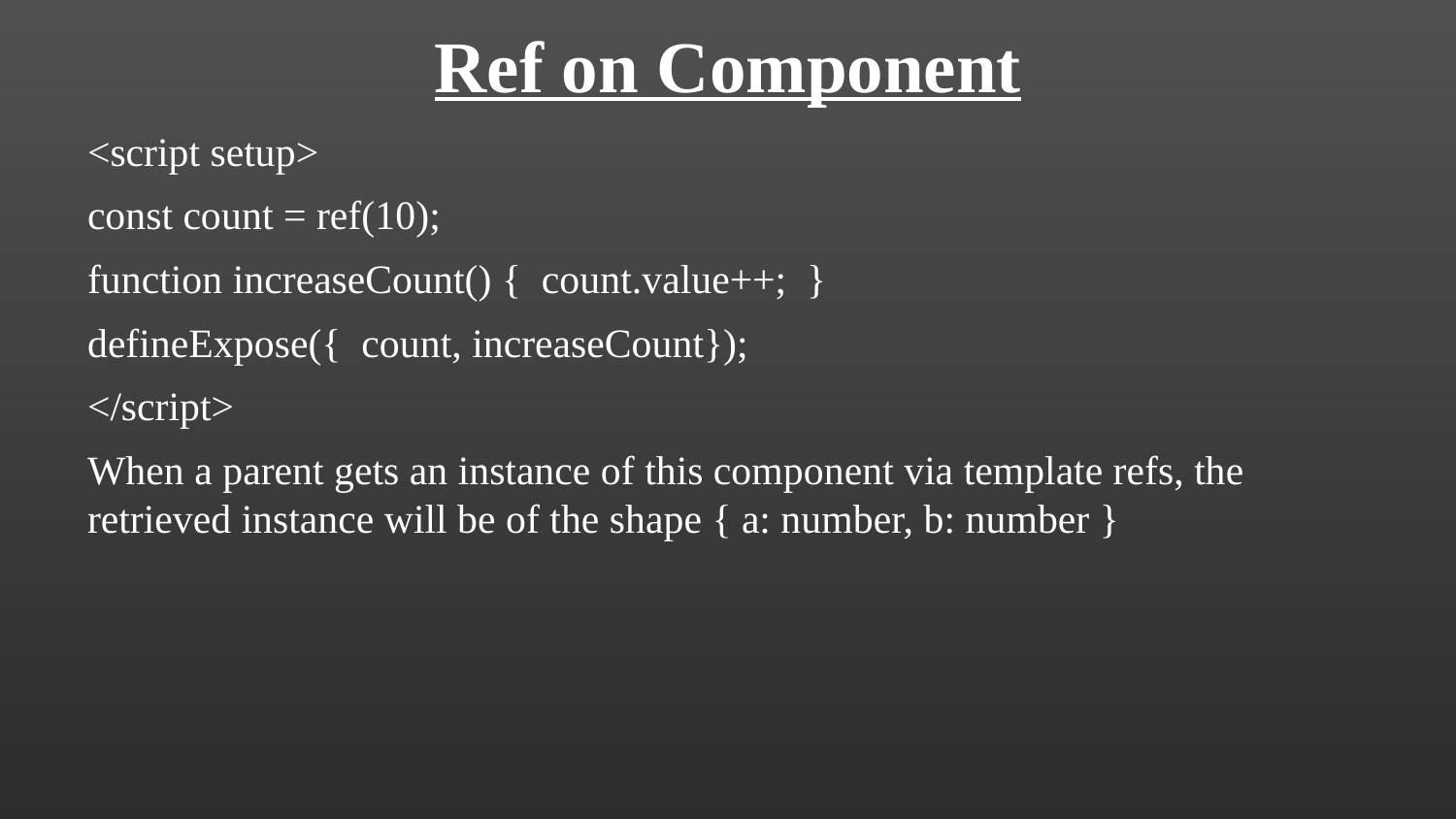

Ref on Component
<script setup>
const count = ref(10);
function increaseCount() {  count.value++;  }
defineExpose({  count, increaseCount});
</script>
When a parent gets an instance of this component via template refs, the retrieved instance will be of the shape { a: number, b: number }